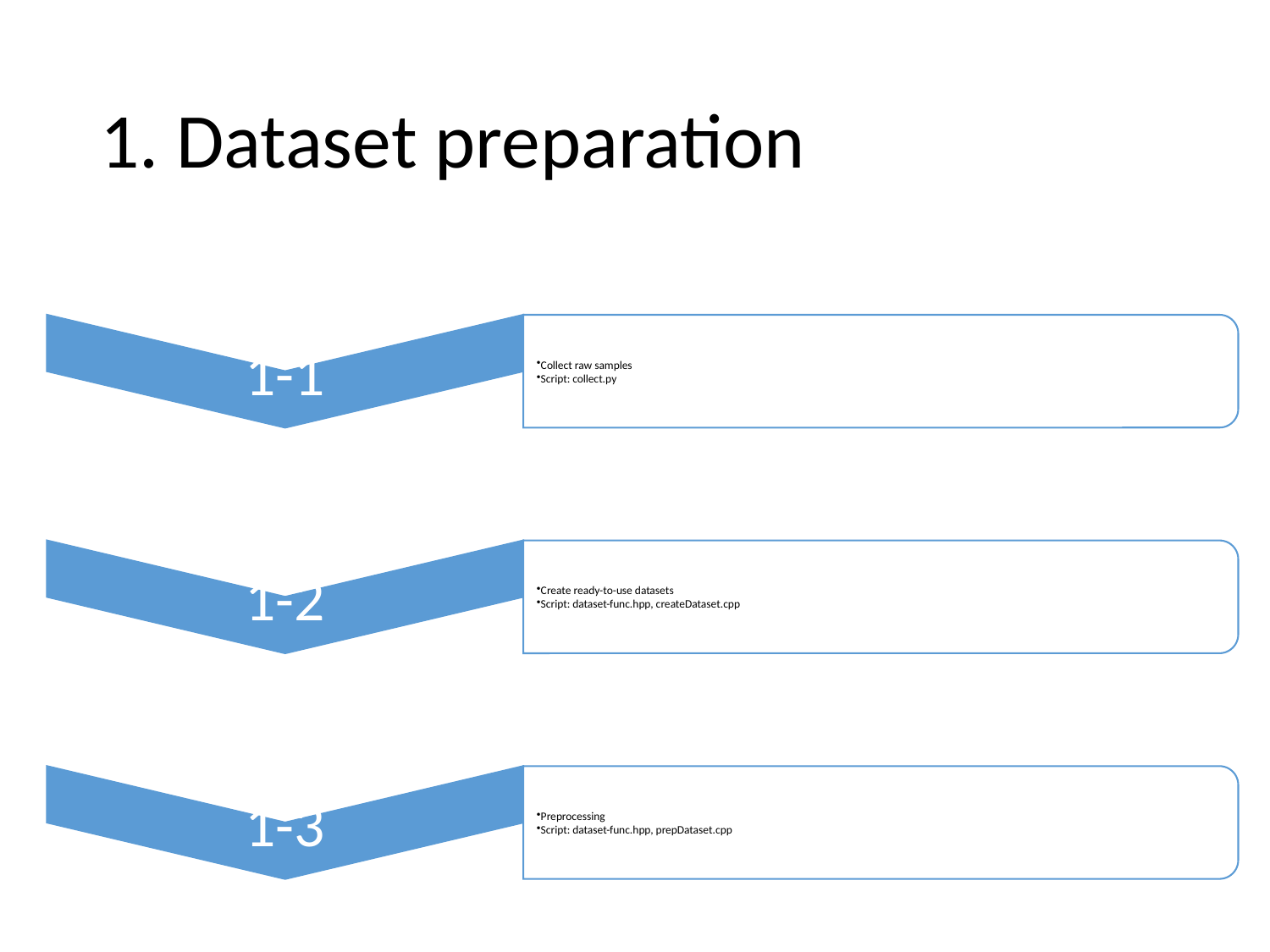

# 1. Dataset preparation
1-1
Collect raw samples
Script: collect.py
1-2
Create ready-to-use datasets
Script: dataset-func.hpp, createDataset.cpp
1-3
Preprocessing
Script: dataset-func.hpp, prepDataset.cpp